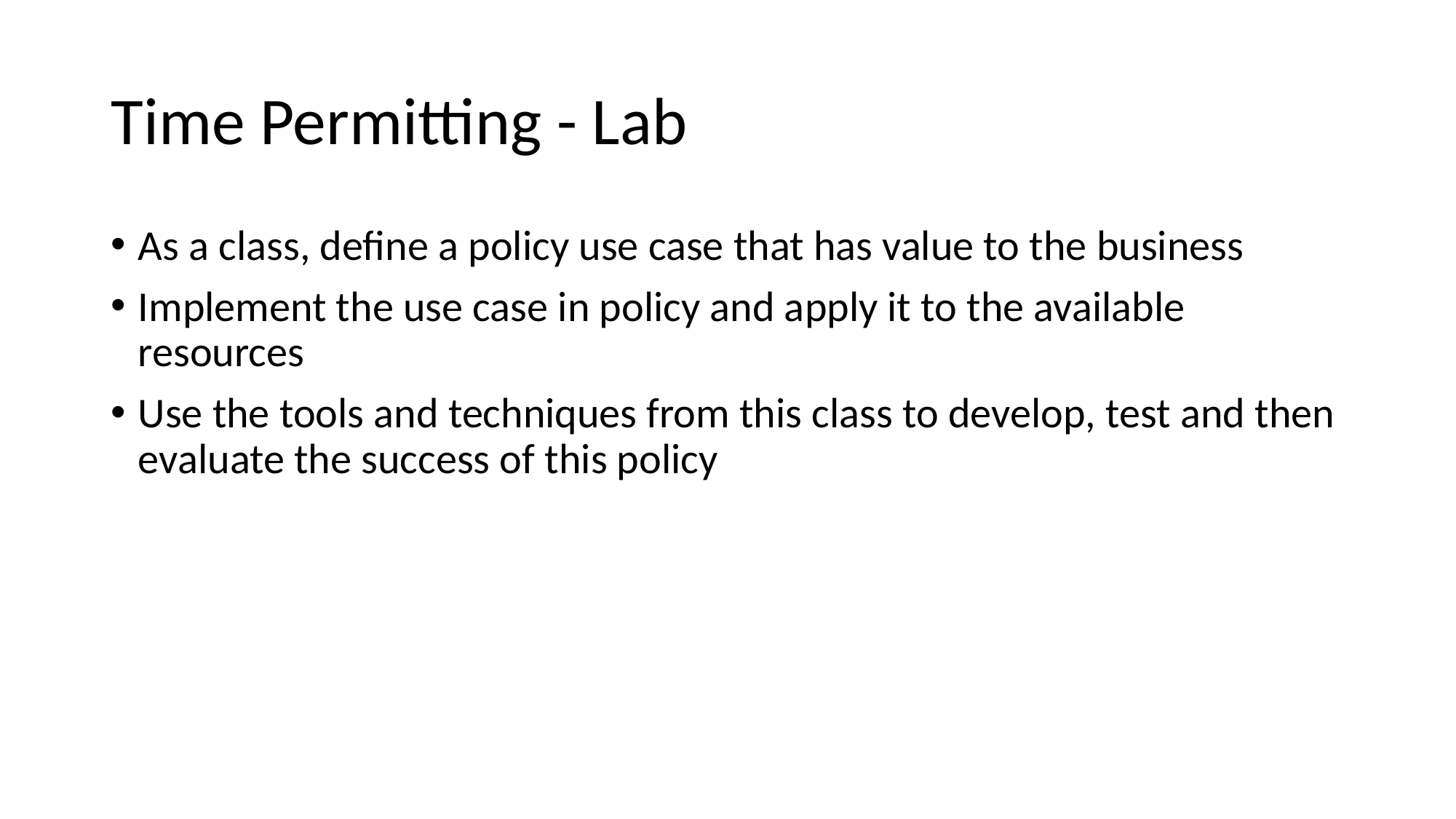

# Time Permitting - Lab
As a class, define a policy use case that has value to the business
Implement the use case in policy and apply it to the available resources
Use the tools and techniques from this class to develop, test and then evaluate the success of this policy